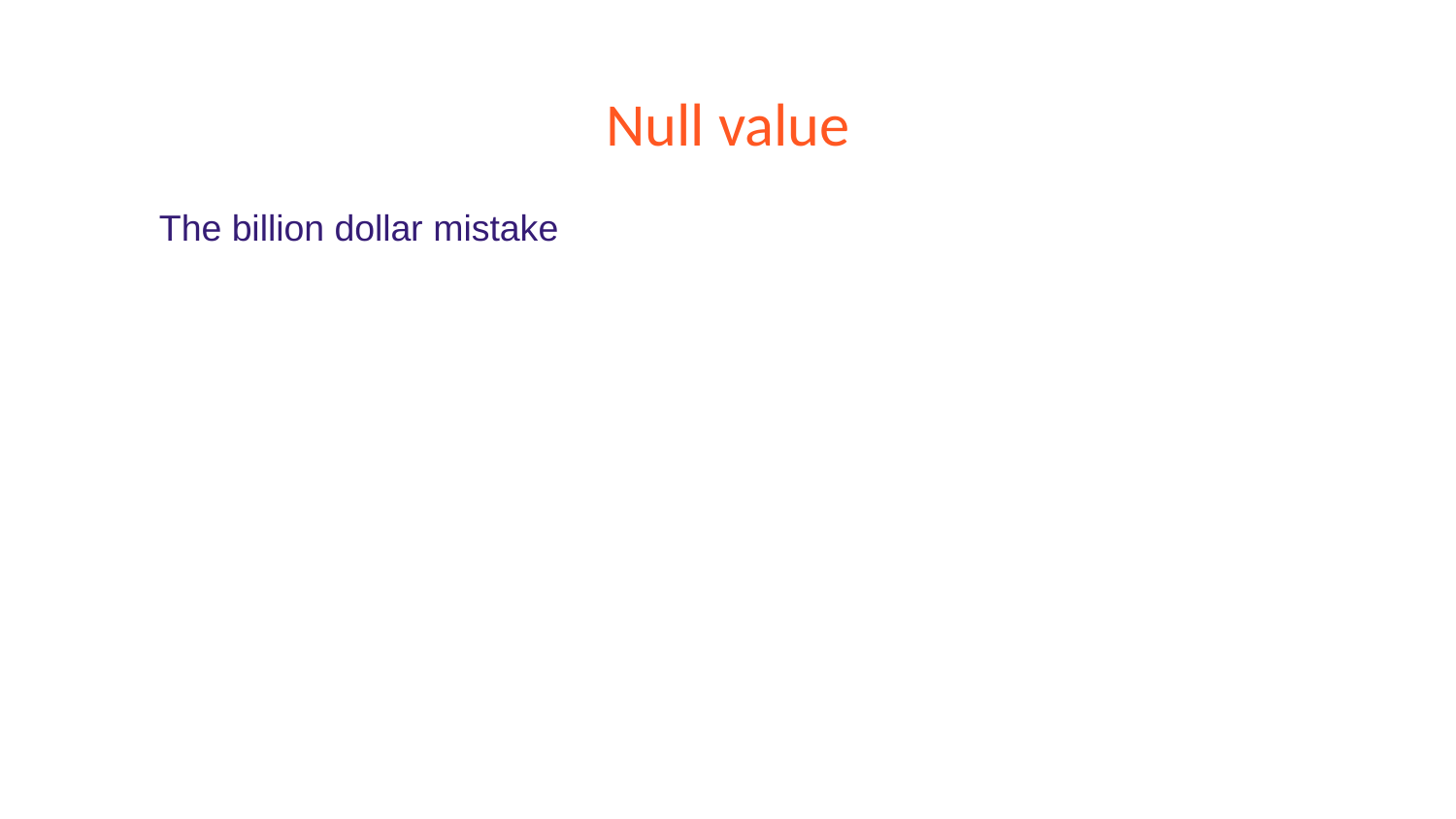

# Null value
The billion dollar mistake